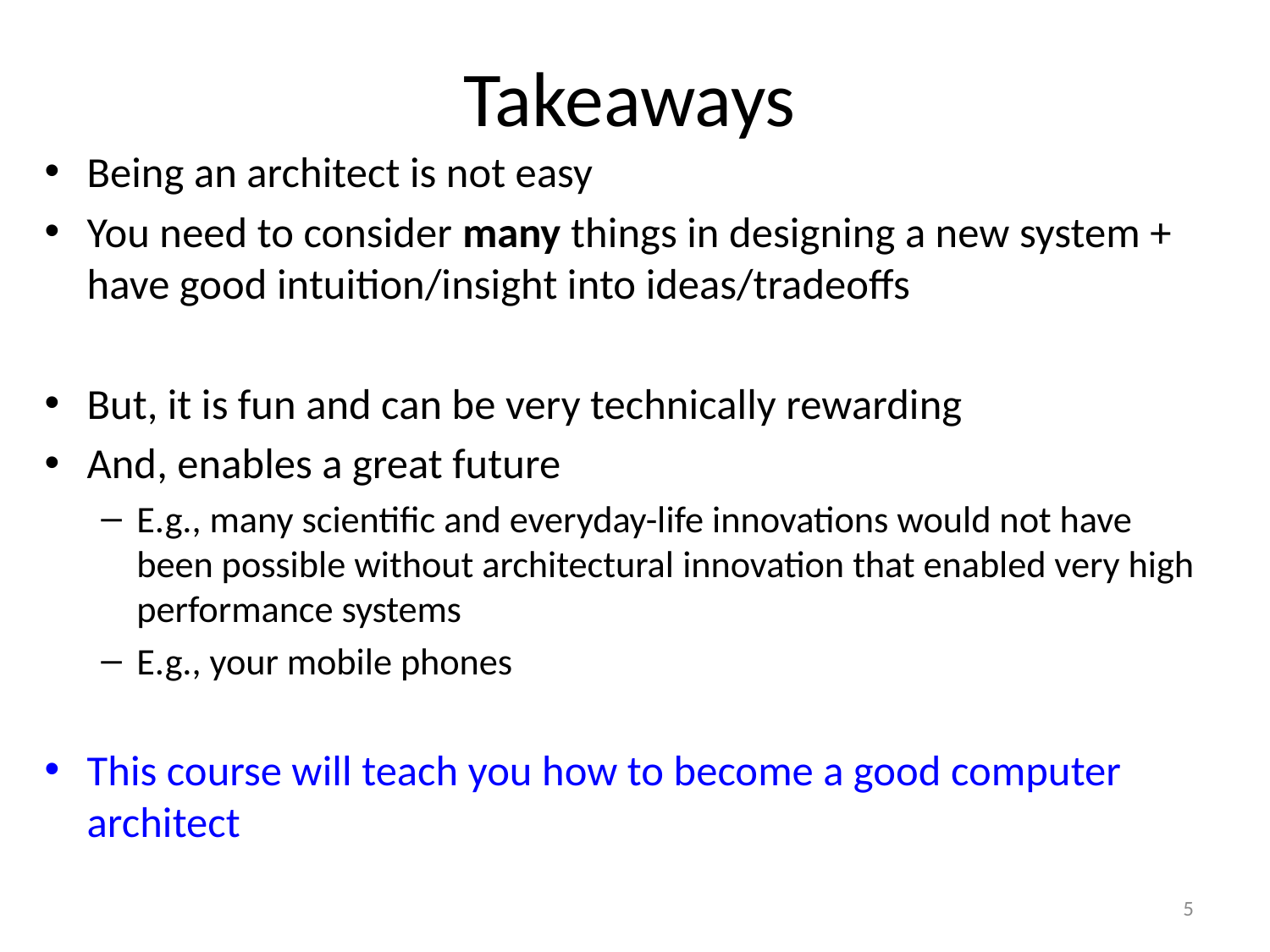

Takeaways
Being an architect is not easy
You need to consider many things in designing a new system + have good intuition/insight into ideas/tradeoffs

But, it is fun and can be very technically rewarding
And, enables a great future
E.g., many scientific and everyday-life innovations would not have been possible without architectural innovation that enabled very high performance systems
E.g., your mobile phones

This course will teach you how to become a good computer architect
5